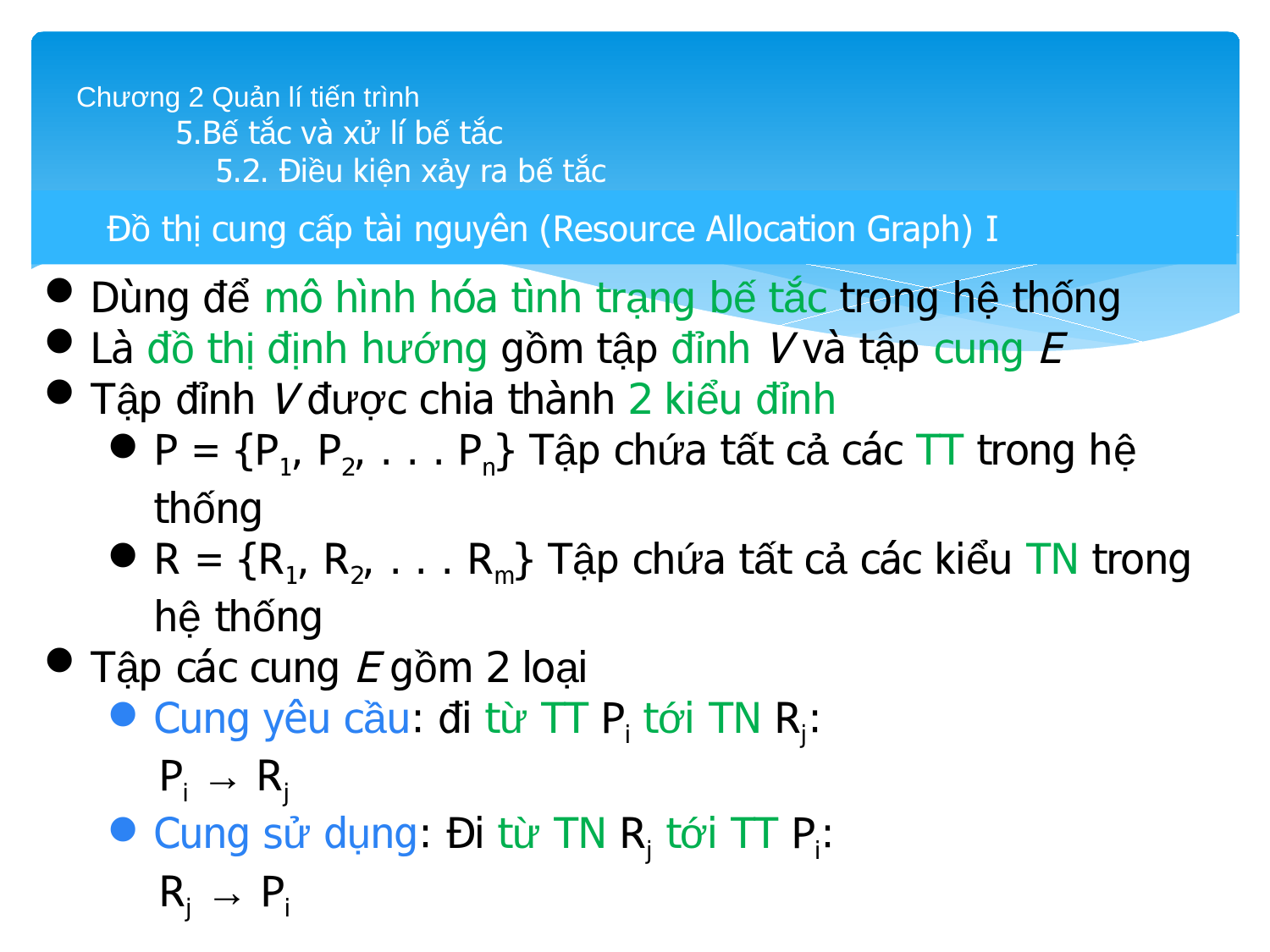

# Chương 2 Quản lí tiến trình 5.Bế tắc và xử lí bế tắc 5.2. Điều kiện xảy ra bế tắc
Đồ thị cung cấp tài nguyên (Resource Allocation Graph) I
Dùng để mô hình hóa tình trạng bế tắc trong hệ thống
Là đồ thị định hướng gồm tập đỉnh V và tập cung E
Tập đỉnh V được chia thành 2 kiểu đỉnh
P = {P1, P2, . . . Pn} Tập chứa tất cả các TT trong hệ thống
R = {R1, R2, . . . Rm} Tập chứa tất cả các kiểu TN trong hệ thống
Tập các cung E gồm 2 loại
Cung yêu cầu: đi từ TT Pi tới TN Rj:
    Pi → Rj
Cung sử dụng: Đi từ TN Rj tới TT Pi:
    Rj → Pi